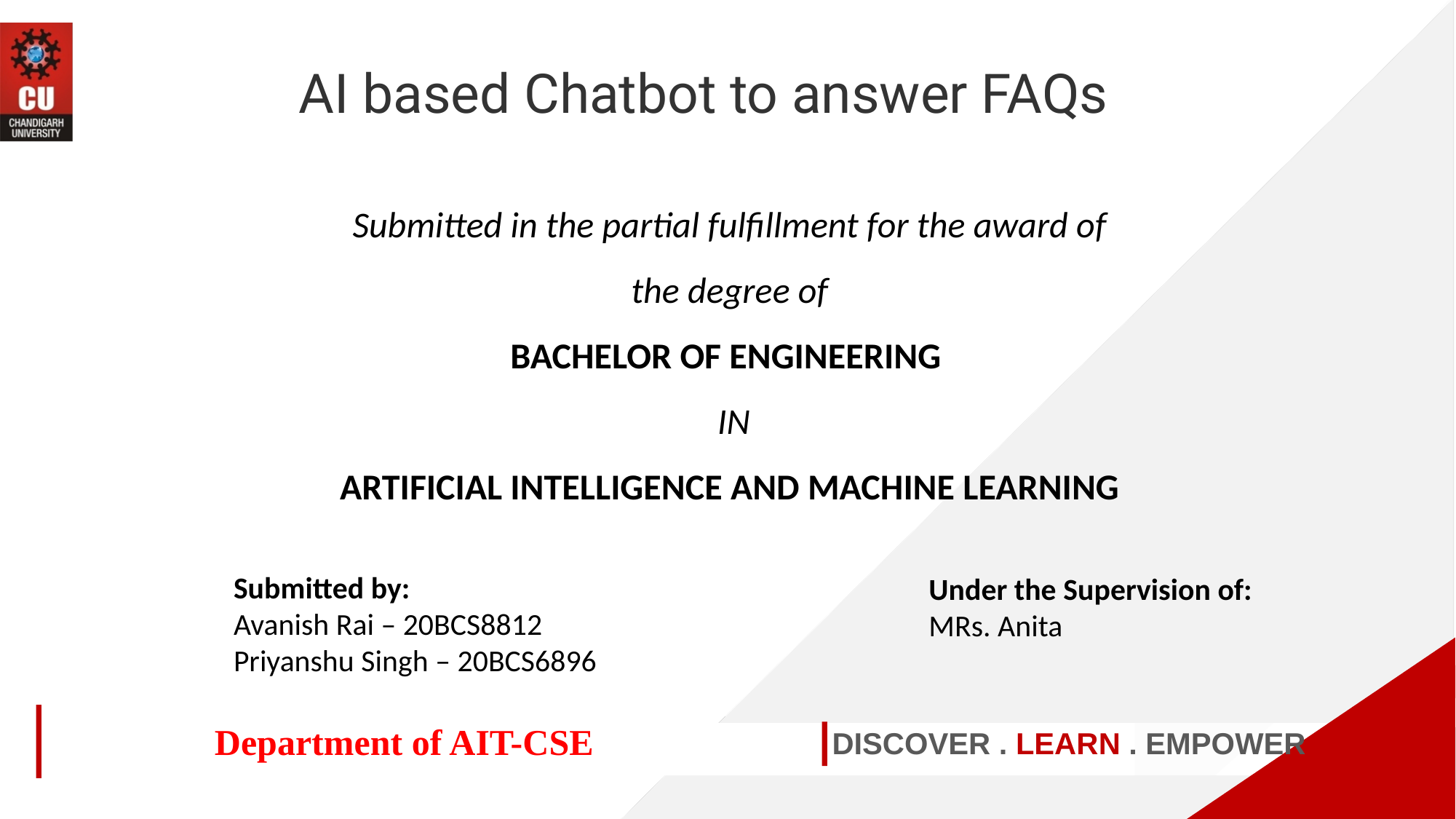

AI based Chatbot to answer FAQs
Submitted in the partial fulfillment for the award of the degree of
BACHELOR OF ENGINEERING
 IN
ARTIFICIAL INTELLIGENCE AND MACHINE LEARNING
Submitted by:
Avanish Rai – 20BCS8812
Priyanshu Singh – 20BCS6896

Under the Supervision of:
MRs. Anita

Department of AIT-CSE
DISCOVER . LEARN . EMPOWER

1